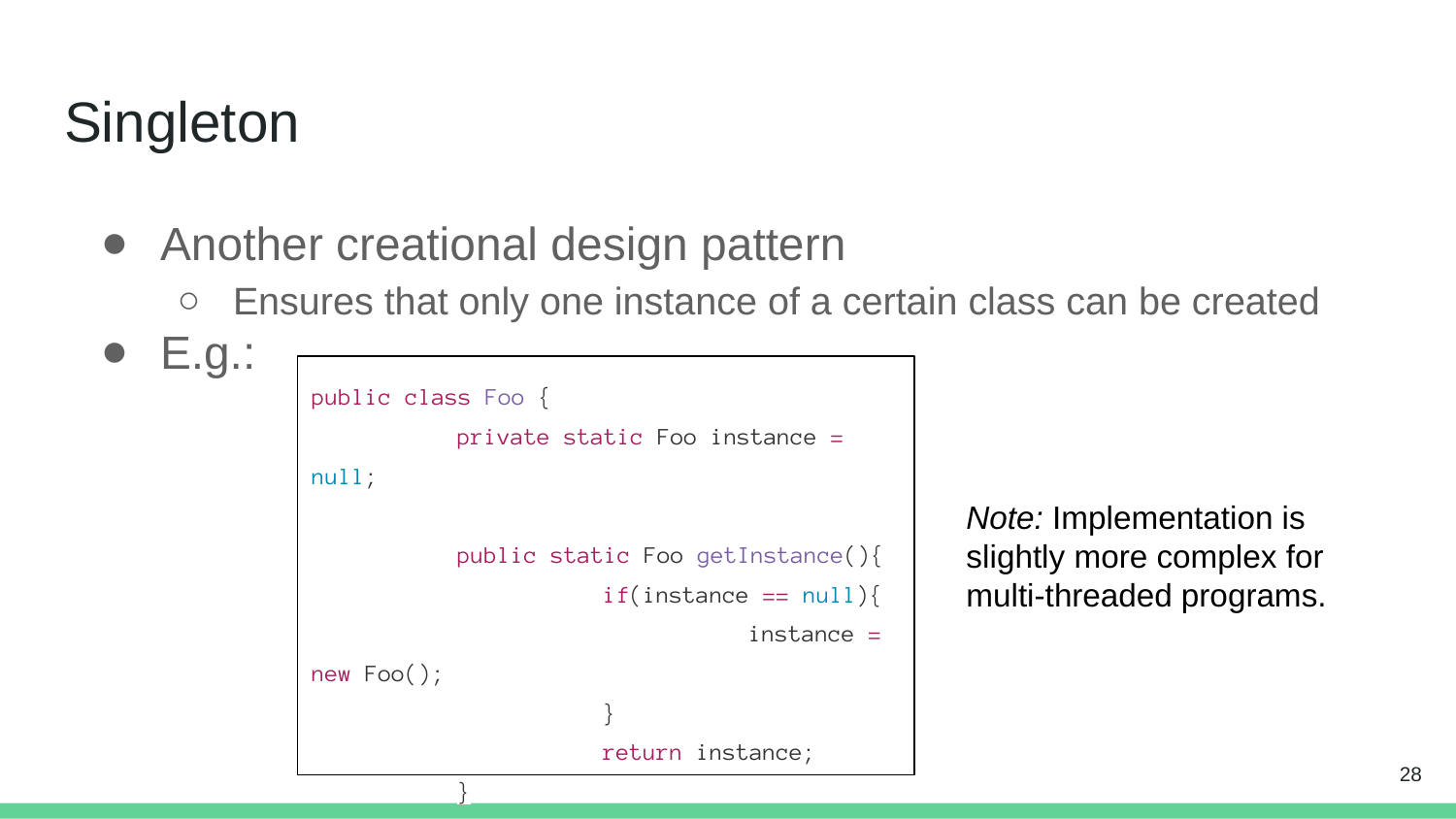

# Singleton
Another creational design pattern
Ensures that only one instance of a certain class can be created
E.g.:
public class Foo {
	private static Foo instance = null;

	public static Foo getInstance(){
		if(instance == null){
			instance = new Foo();
		}
		return instance;
	}
}
Note: Implementation is slightly more complex for multi-threaded programs.
28